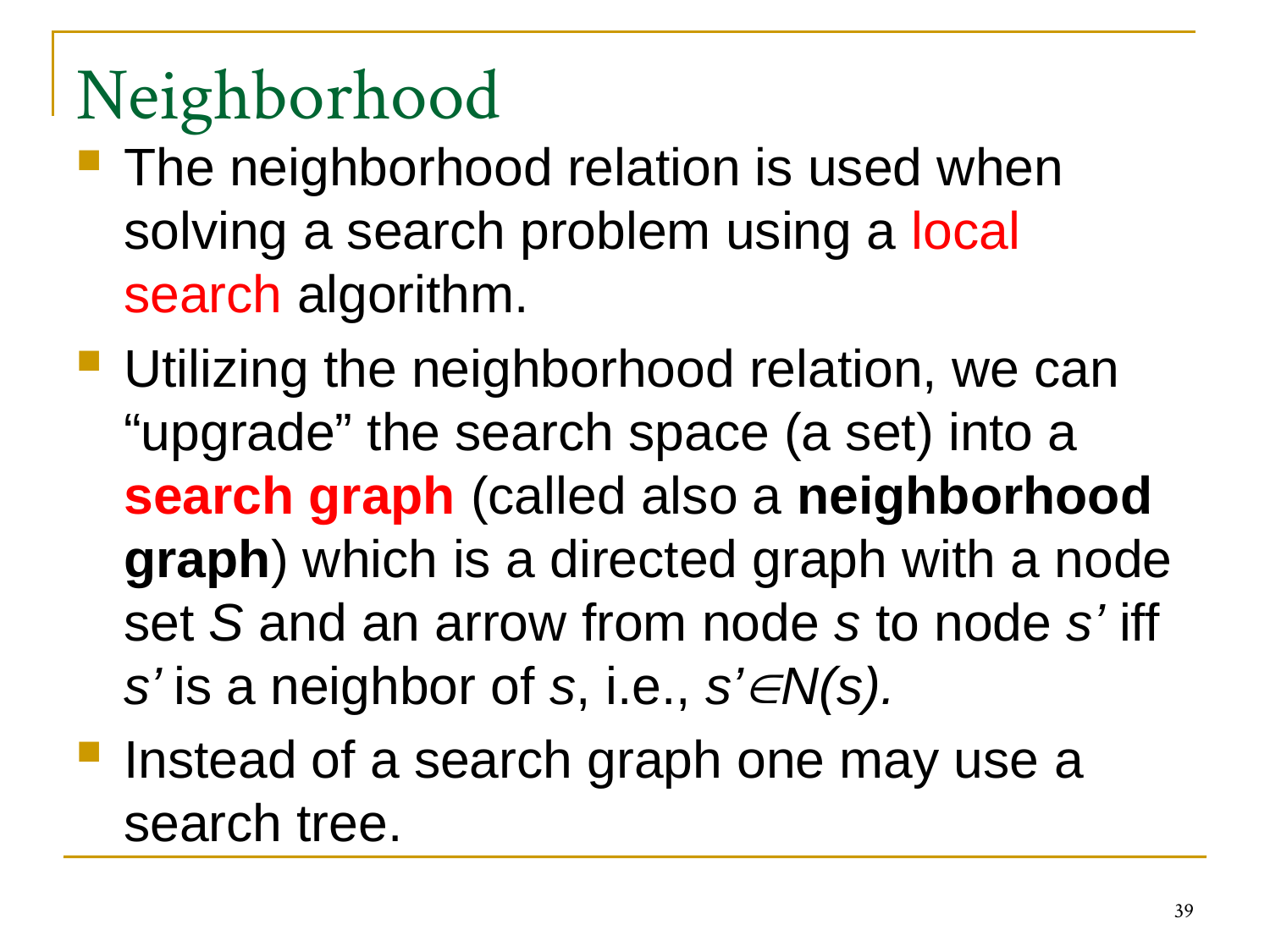

# Neighborhood
The neighborhood relation is used when solving a search problem using a local search algorithm.
Utilizing the neighborhood relation, we can “upgrade” the search space (a set) into a search graph (called also a neighborhood graph) which is a directed graph with a node set S and an arrow from node s to node s’ iff s’ is a neighbor of s, i.e., s’∈N(s).
Instead of a search graph one may use a search tree.

39